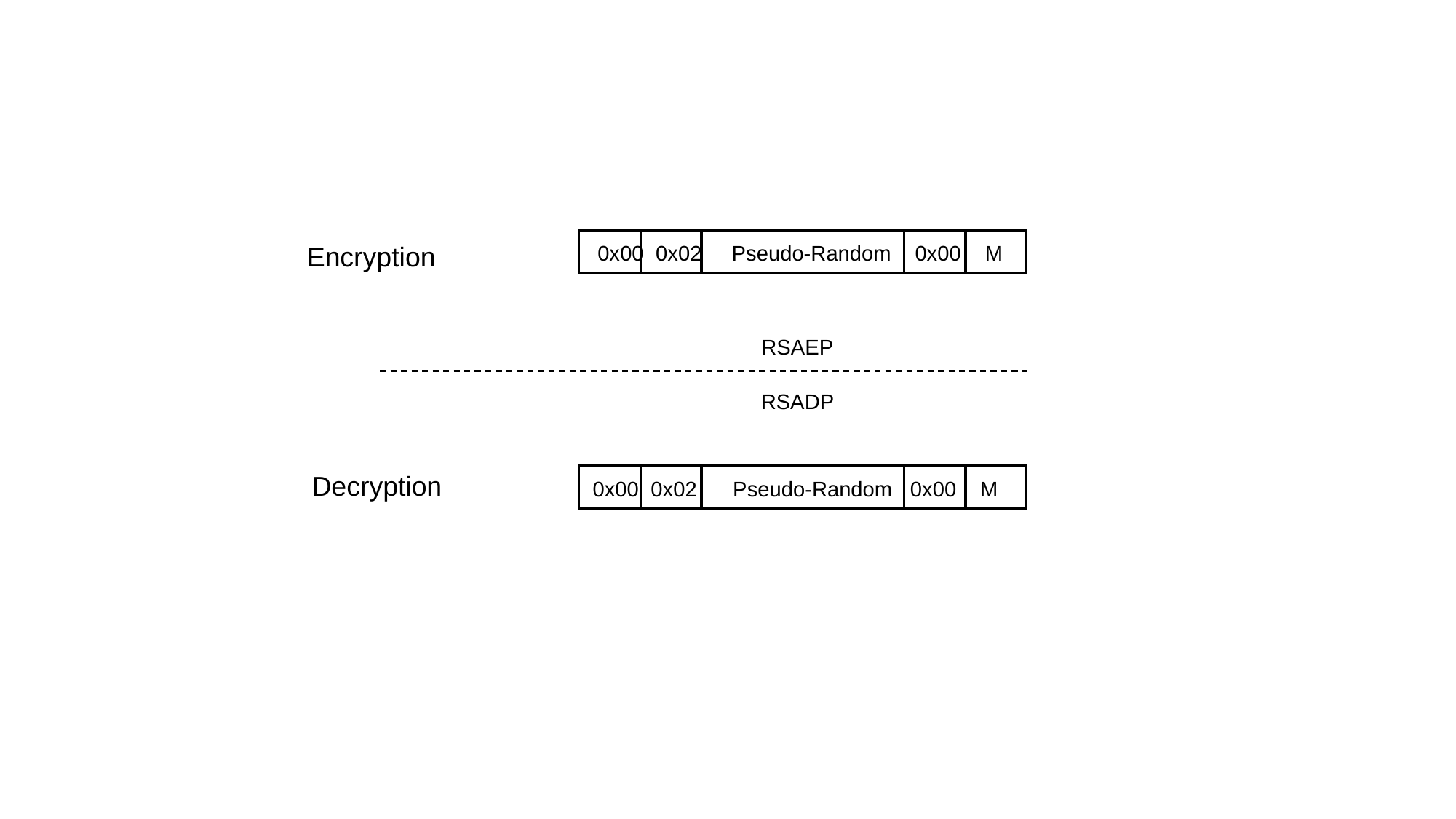

0x00  0x02     Pseudo-Random    0x00    M
RSAEP
RSADP

0x00  0x02      Pseudo-Random   0x00    M
Encryption
Decryption